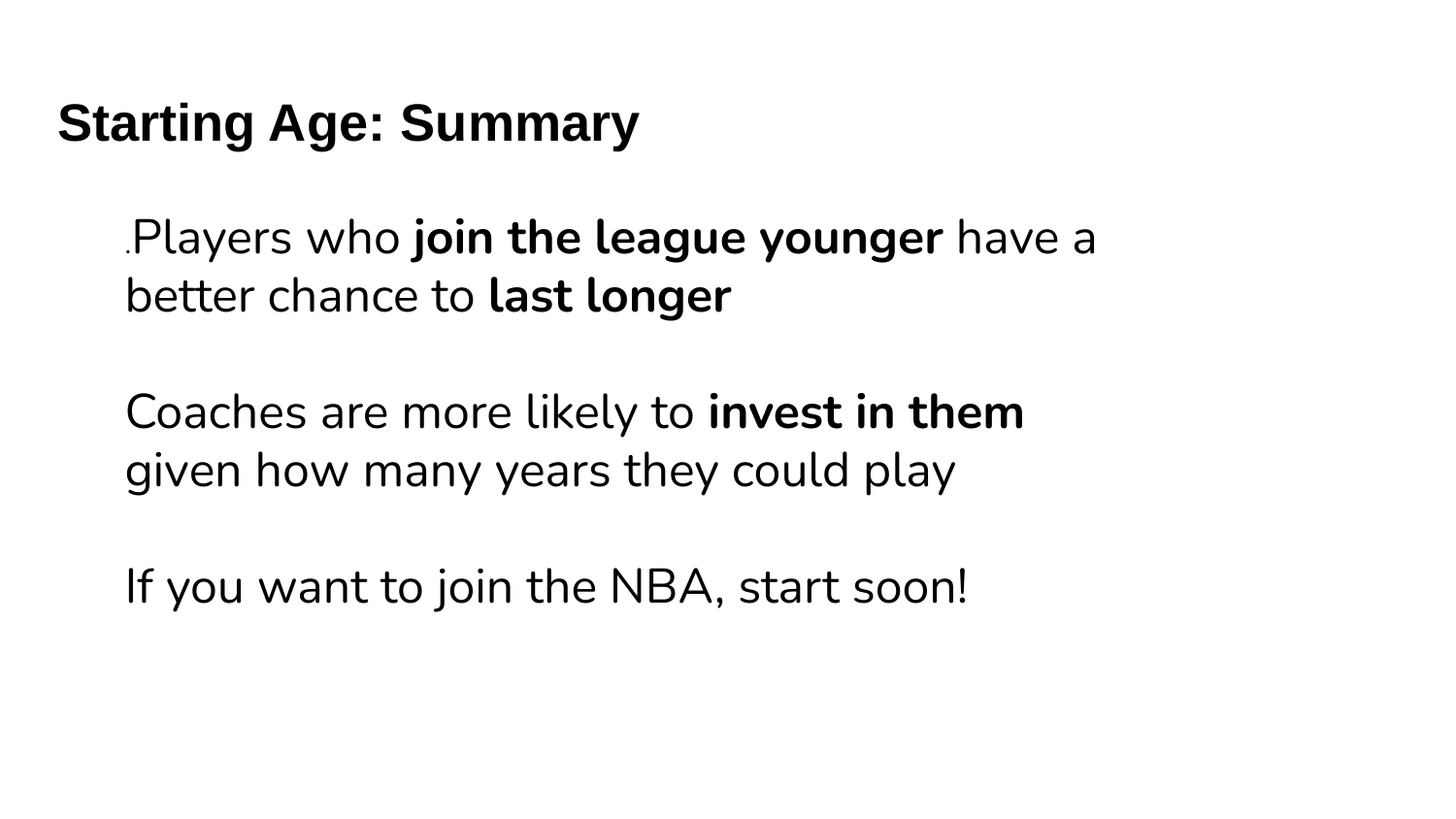

Starting Age: Summary
.Players who join the league younger have a better chance to last longer

Coaches are more likely to invest in them given how many years they could play

If you want to join the NBA, start soon!